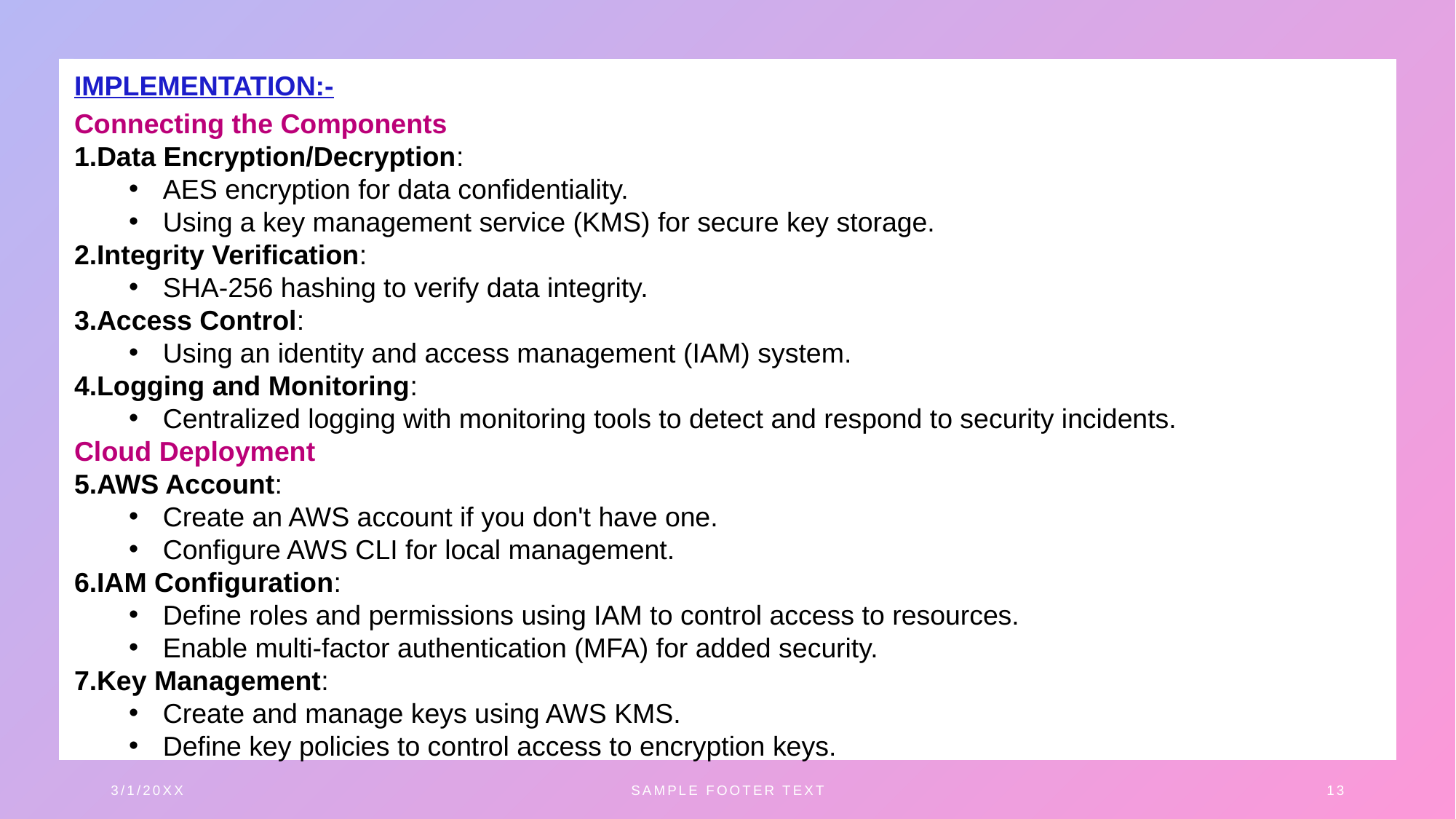

IMPLEMENTATION:-
Connecting the Components
Data Encryption/Decryption:
AES encryption for data confidentiality.
Using a key management service (KMS) for secure key storage.
Integrity Verification:
SHA-256 hashing to verify data integrity.
Access Control:
Using an identity and access management (IAM) system.
Logging and Monitoring:
Centralized logging with monitoring tools to detect and respond to security incidents.
Cloud Deployment
AWS Account:
Create an AWS account if you don't have one.
Configure AWS CLI for local management.
IAM Configuration:
Define roles and permissions using IAM to control access to resources.
Enable multi-factor authentication (MFA) for added security.
Key Management:
Create and manage keys using AWS KMS.
Define key policies to control access to encryption keys.
3/1/20XX
SAMPLE FOOTER TEXT
13